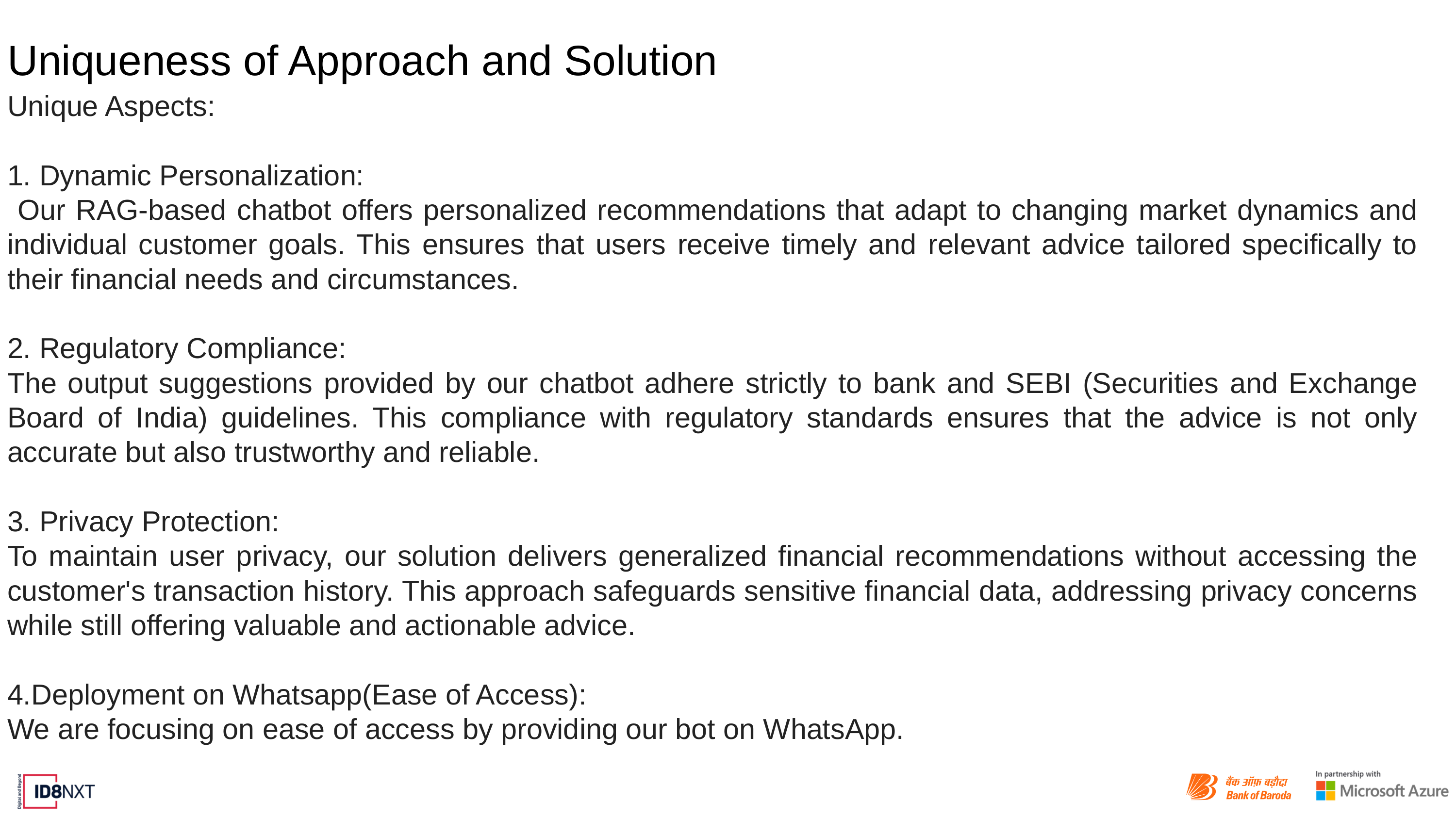

Uniqueness of Approach and Solution

Unique Aspects:

1. Dynamic Personalization:
 Our RAG-based chatbot offers personalized recommendations that adapt to changing market dynamics and individual customer goals. This ensures that users receive timely and relevant advice tailored specifically to their financial needs and circumstances.

2. Regulatory Compliance:
The output suggestions provided by our chatbot adhere strictly to bank and SEBI (Securities and Exchange Board of India) guidelines. This compliance with regulatory standards ensures that the advice is not only accurate but also trustworthy and reliable.

3. Privacy Protection:
To maintain user privacy, our solution delivers generalized financial recommendations without accessing the customer's transaction history. This approach safeguards sensitive financial data, addressing privacy concerns while still offering valuable and actionable advice.

4.Deployment on Whatsapp(Ease of Access):
We are focusing on ease of access by providing our bot on WhatsApp.